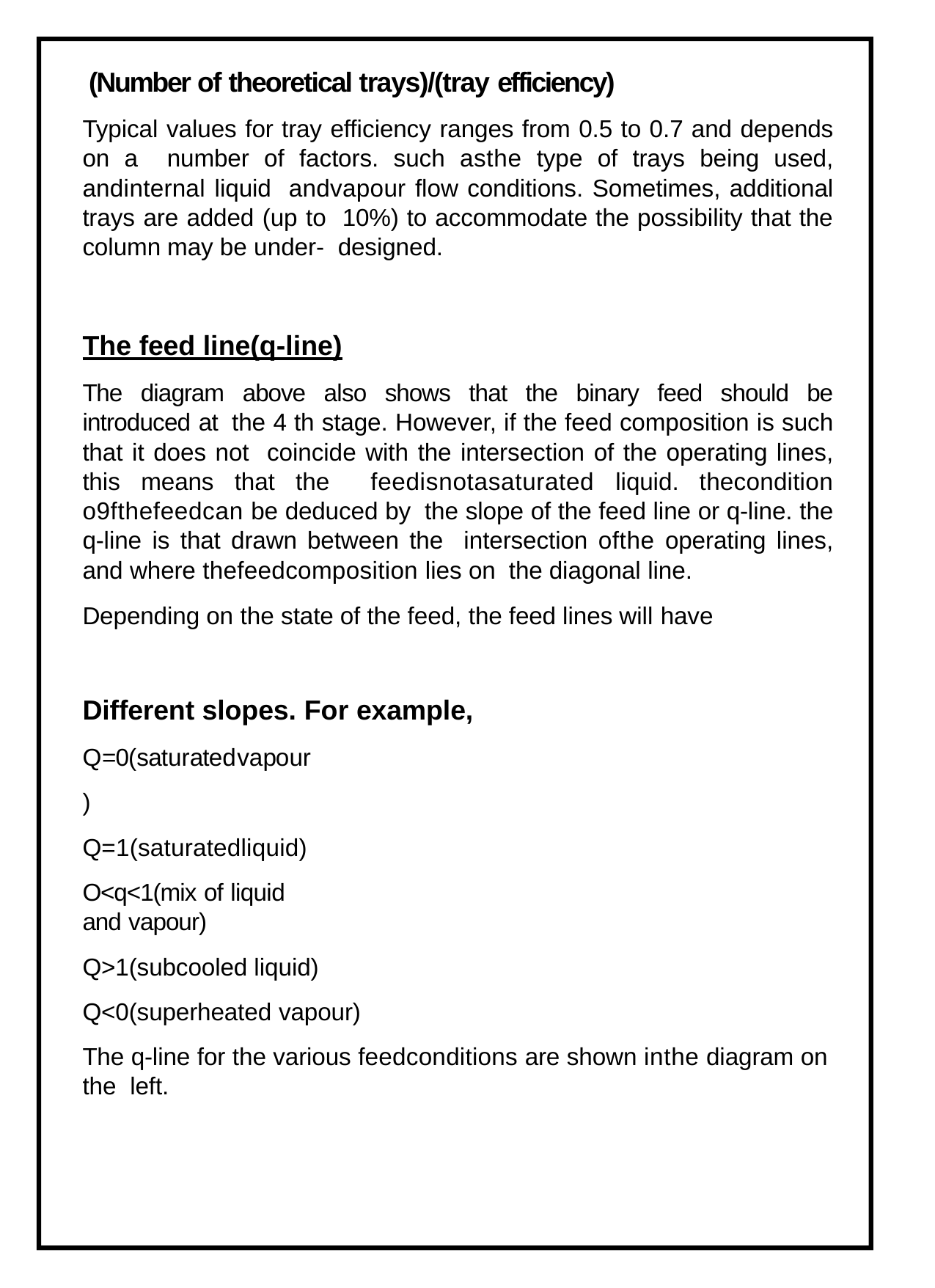

(Number of theoretical trays)/(tray efficiency)
Typical values for tray efficiency ranges from 0.5 to 0.7 and depends on a  number of factors. such asthe type of trays being used, andinternal liquid  andvapour flow conditions. Sometimes, additional trays are added (up to  10%) to accommodate the possibility that the column may be under-  designed.

The feed line(q-line)
The diagram above also shows that the binary feed should be introduced at  the 4 th stage. However, if the feed composition is such that it does not  coincide with the intersection of the operating lines, this means that the  feedisnotasaturated liquid. thecondition o9fthefeedcan be deduced by  the slope of the feed line or q-line. the q-line is that drawn between the  intersection ofthe operating lines, and where thefeedcomposition lies on  the diagonal line.
Depending on the state of the feed, the feed lines will have

Different slopes. For example,
Q=0(saturatedvapour)  Q=1(saturatedliquid)
O<q<1(mix of liquid and vapour)
Q>1(subcooled liquid)  Q<0(superheated vapour)
The q-line for the various feedconditions are shown inthe diagram on the  left.